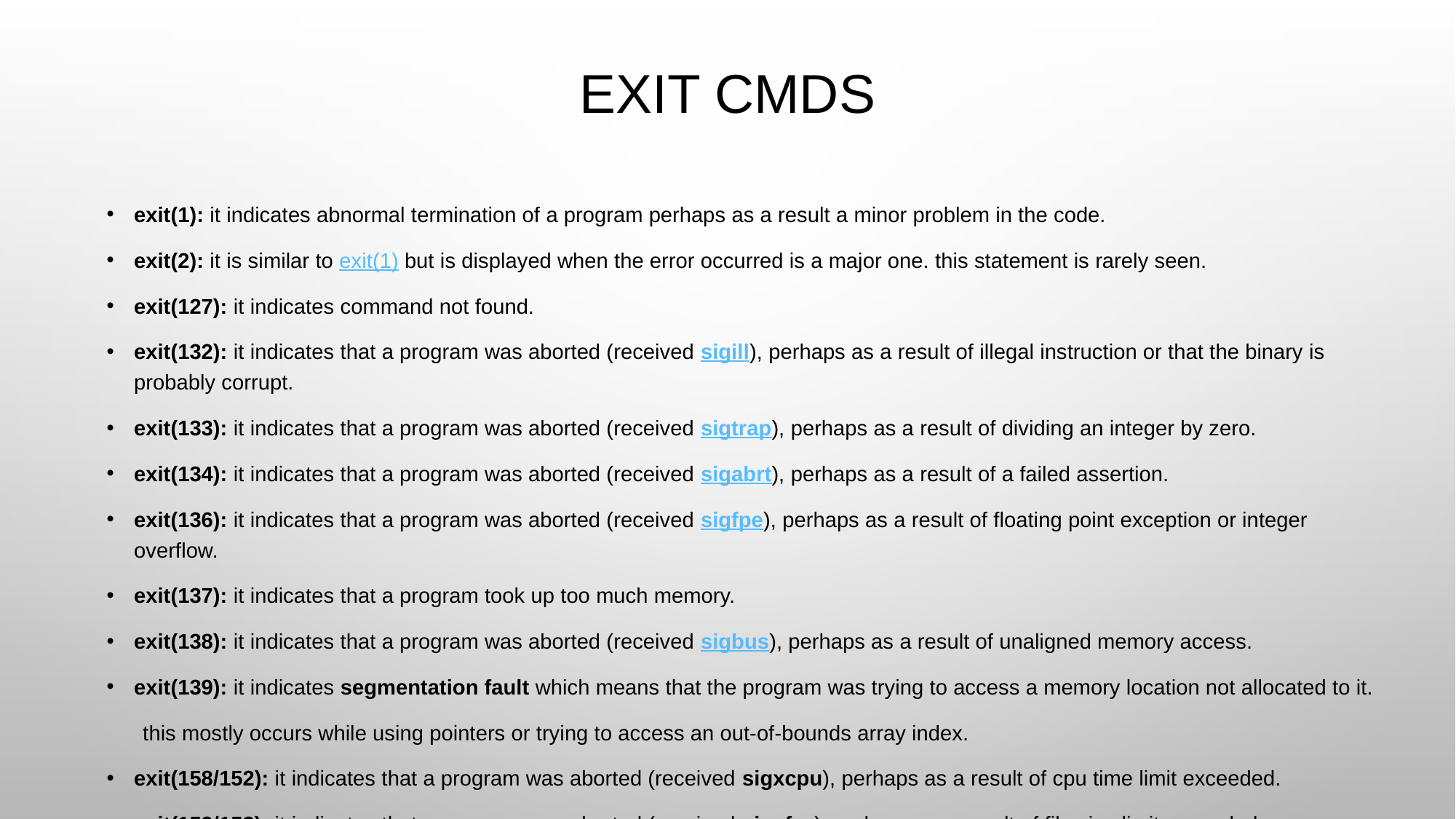

# EXIT CMDS
exit(1): it indicates abnormal termination of a program perhaps as a result a minor problem in the code.
exit(2): it is similar to exit(1) but is displayed when the error occurred is a major one. this statement is rarely seen.
exit(127): it indicates command not found.
exit(132): it indicates that a program was aborted (received sigill), perhaps as a result of illegal instruction or that the binary is probably corrupt.
exit(133): it indicates that a program was aborted (received sigtrap), perhaps as a result of dividing an integer by zero.
exit(134): it indicates that a program was aborted (received sigabrt), perhaps as a result of a failed assertion.
exit(136): it indicates that a program was aborted (received sigfpe), perhaps as a result of floating point exception or integer overflow.
exit(137): it indicates that a program took up too much memory.
exit(138): it indicates that a program was aborted (received sigbus), perhaps as a result of unaligned memory access.
exit(139): it indicates segmentation fault which means that the program was trying to access a memory location not allocated to it.
      this mostly occurs while using pointers or trying to access an out-of-bounds array index.
exit(158/152): it indicates that a program was aborted (received sigxcpu), perhaps as a result of cpu time limit exceeded.
exit(159/153): it indicates that a program was aborted (received sigxfsz), perhaps as a result of file size limit exceeded.